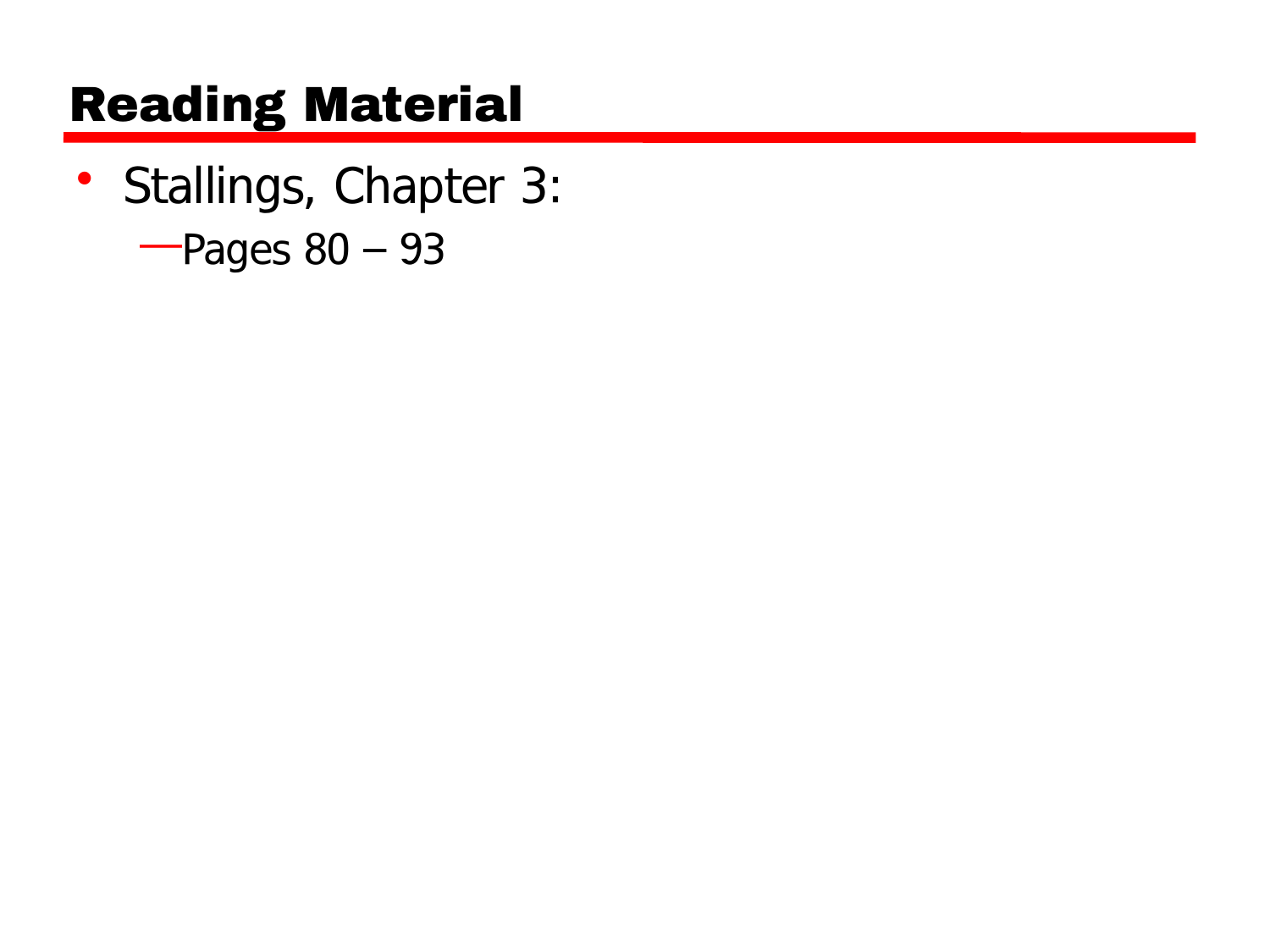

# Reading Material
Stallings, Chapter 3:
Pages 80 – 93